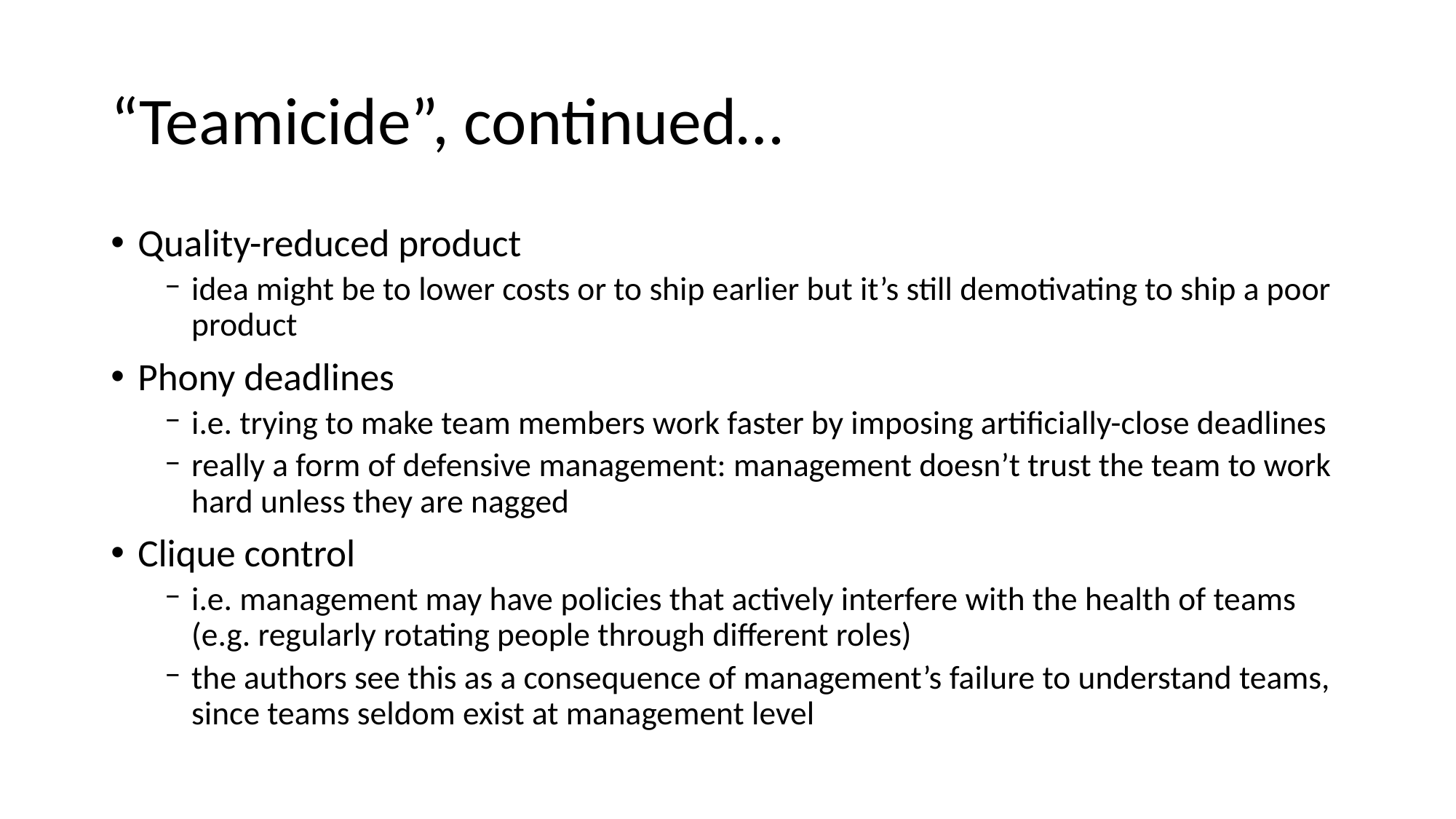

# “Teamicide”, continued…
Quality-reduced product
idea might be to lower costs or to ship earlier but it’s still demotivating to ship a poor product
Phony deadlines
i.e. trying to make team members work faster by imposing artificially-close deadlines
really a form of defensive management: management doesn’t trust the team to work hard unless they are nagged
Clique control
i.e. management may have policies that actively interfere with the health of teams (e.g. regularly rotating people through different roles)
the authors see this as a consequence of management’s failure to understand teams, since teams seldom exist at management level